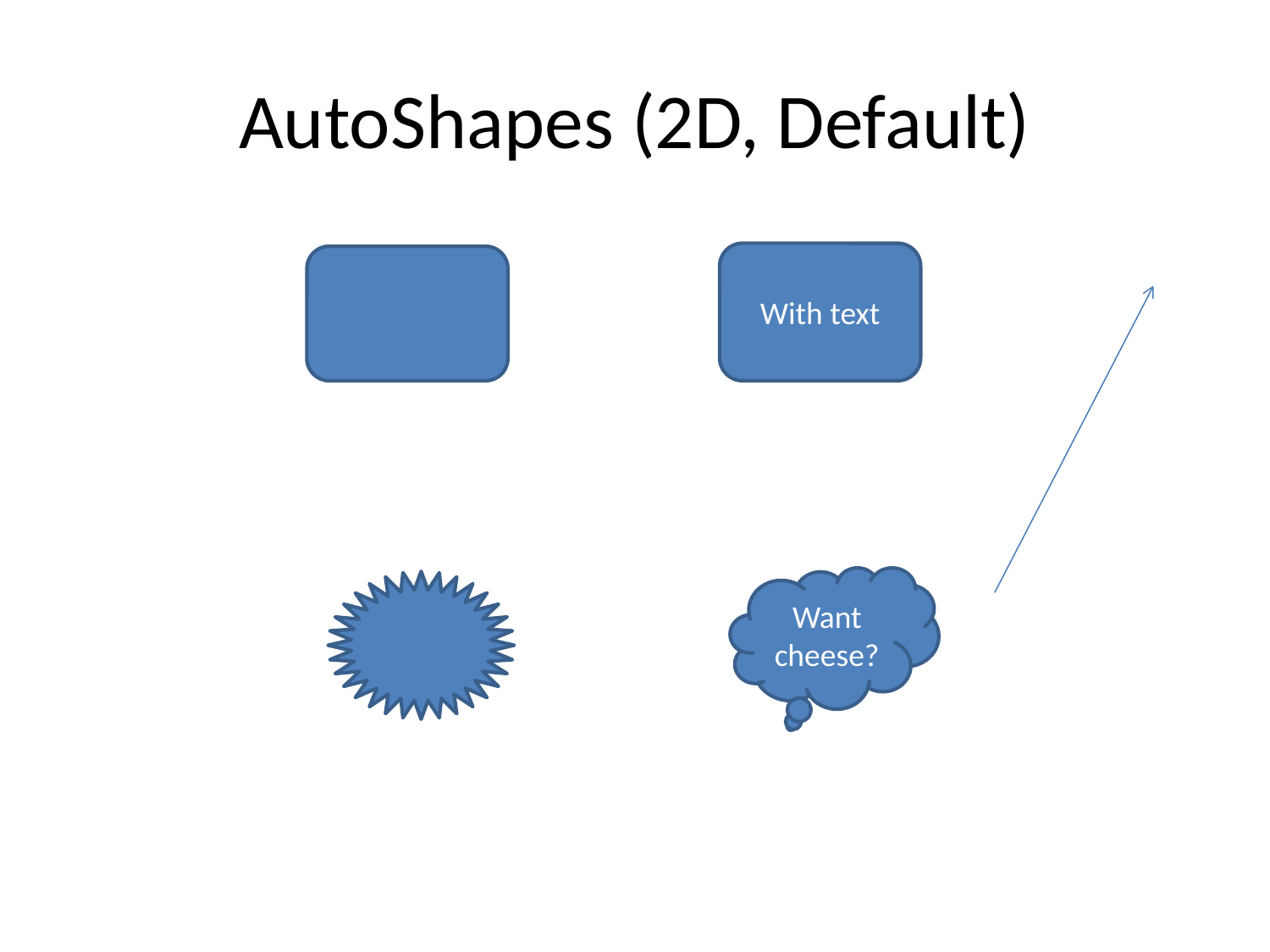

# AutoShapes (2D, Default)
With text

Want cheese?